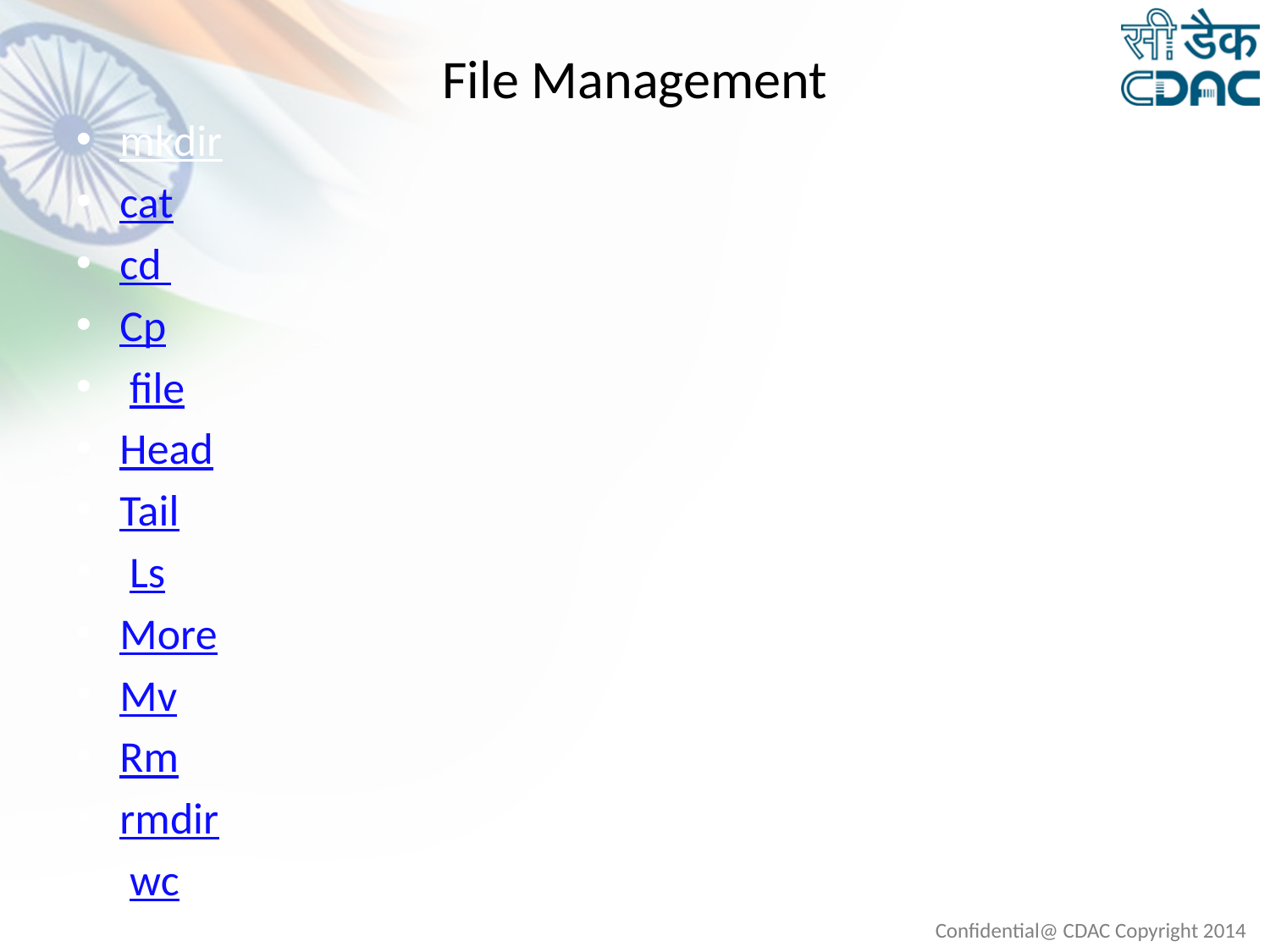

# File Management
mkdir
cat
cd
Cp
 file
Head
Tail
 Ls
More
Mv
Rm
rmdir
 wc.